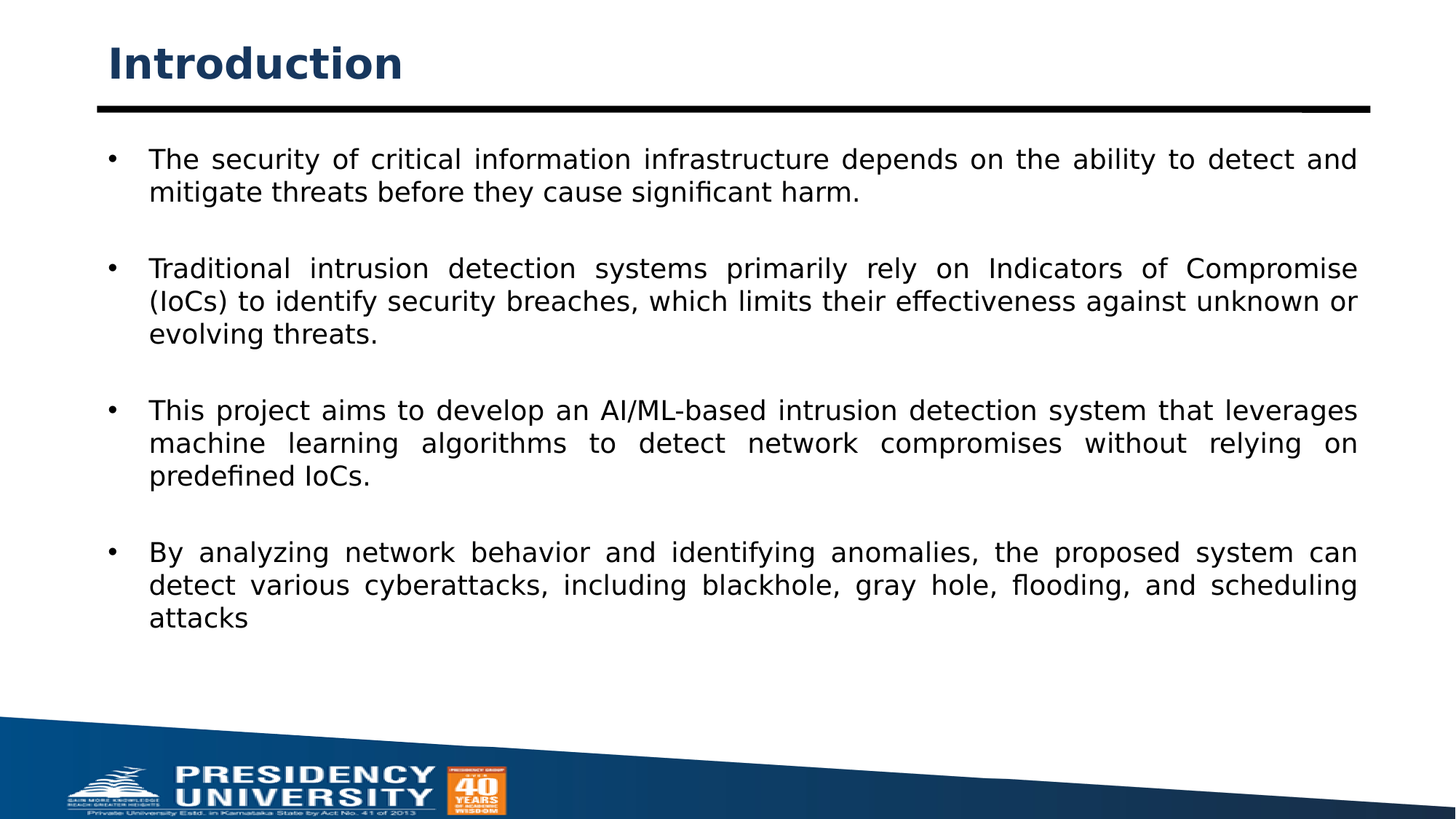

# Introduction
The security of critical information infrastructure depends on the ability to detect and mitigate threats before they cause significant harm.

Traditional intrusion detection systems primarily rely on Indicators of Compromise (IoCs) to identify security breaches, which limits their effectiveness against unknown or evolving threats.

This project aims to develop an AI/ML-based intrusion detection system that leverages machine learning algorithms to detect network compromises without relying on predefined IoCs.

By analyzing network behavior and identifying anomalies, the proposed system can detect various cyberattacks, including blackhole, gray hole, flooding, and scheduling attacks